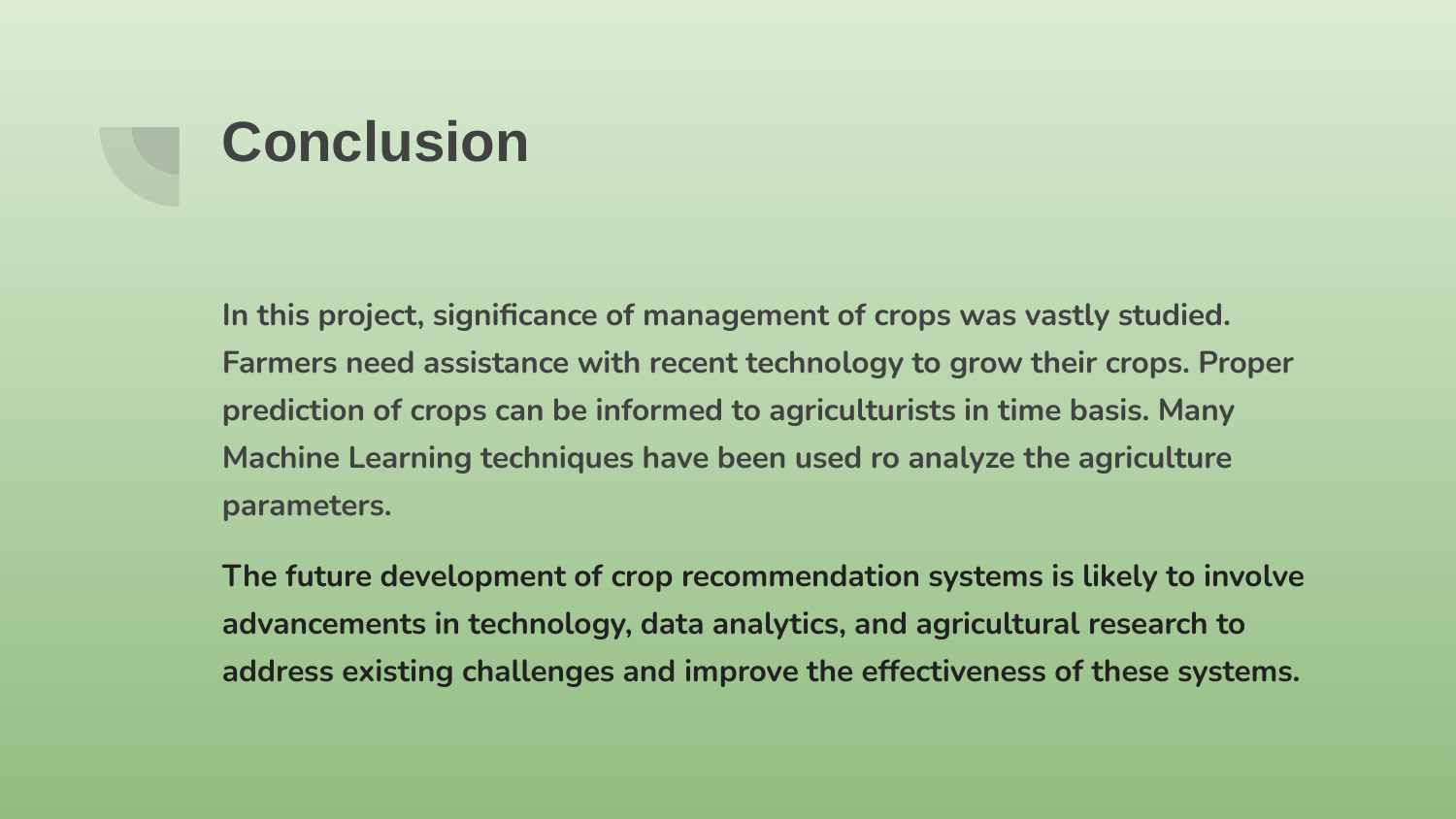

# Conclusion

In this project, significance of management of crops was vastly studied. Farmers need assistance with recent technology to grow their crops. Proper prediction of crops can be informed to agriculturists in time basis. Many Machine Learning techniques have been used ro analyze the agriculture parameters.
The future development of crop recommendation systems is likely to involve advancements in technology, data analytics, and agricultural research to address existing challenges and improve the effectiveness of these systems.